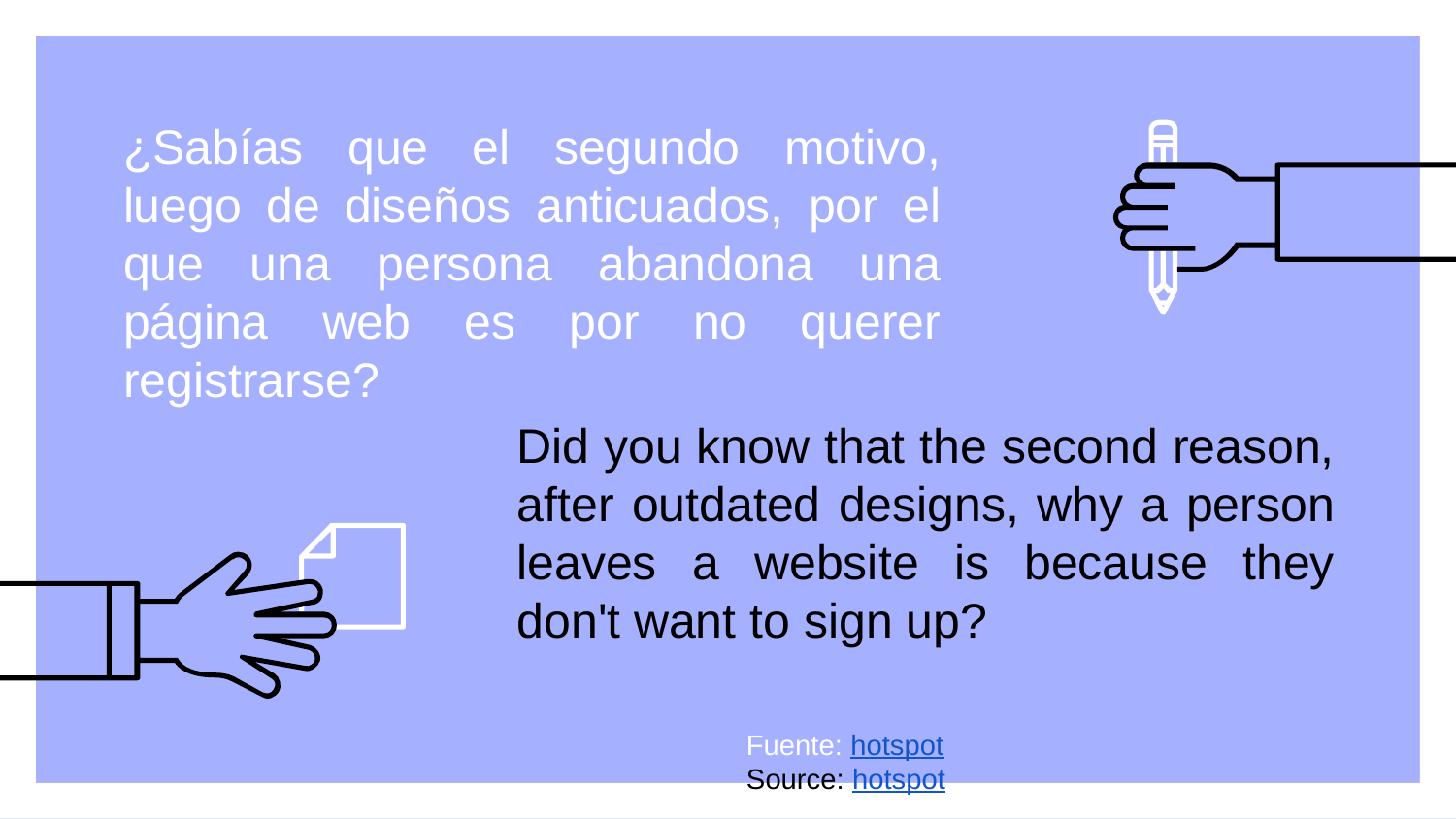

¿Sabías que el segundo motivo, luego de diseños anticuados, por el que una persona abandona una página web es por no querer registrarse?
Did you know that the second reason, after outdated designs, why a person leaves a website is because they don't want to sign up?
Fuente: hotspot			Source: hotspot